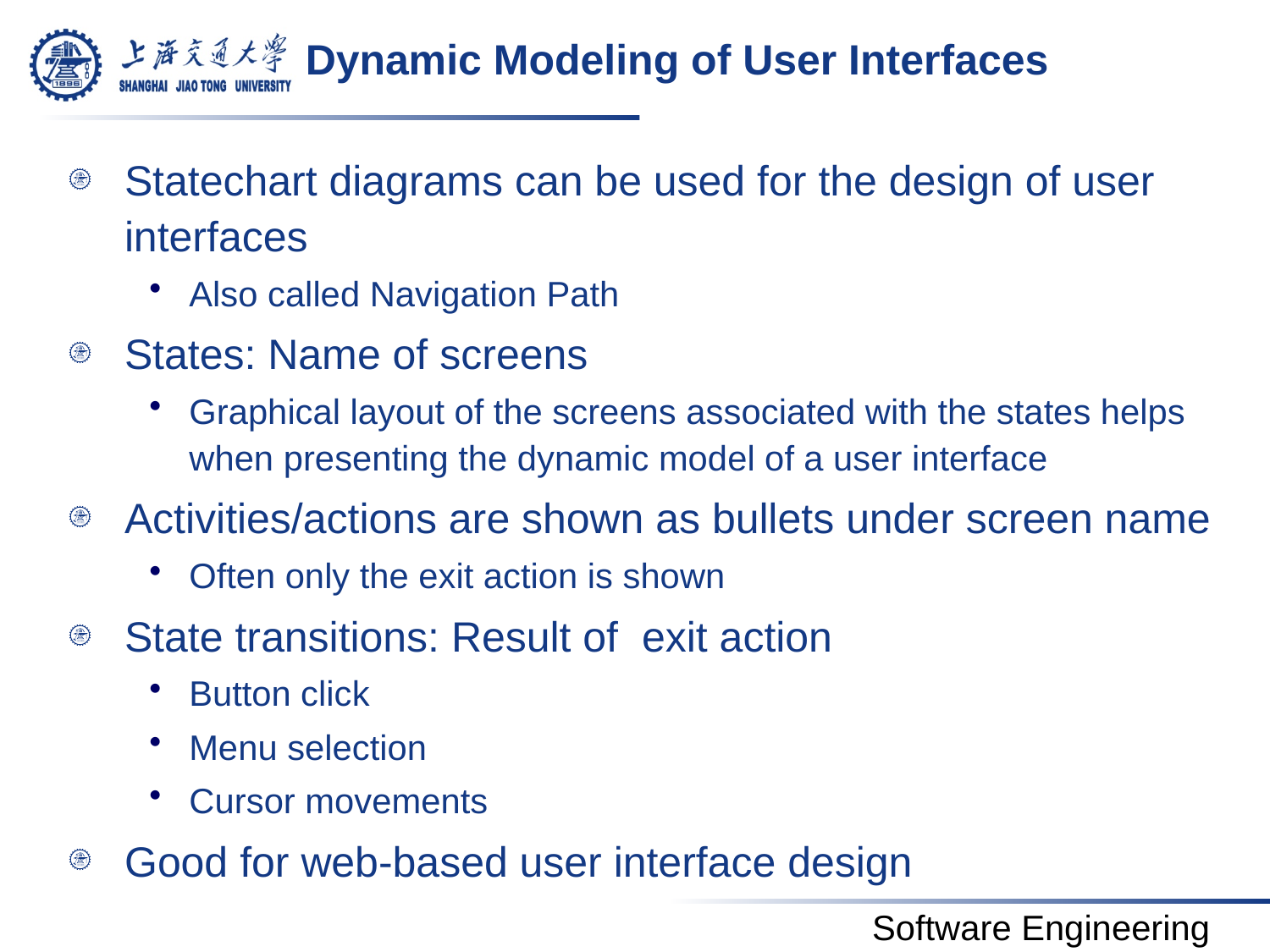

# Dynamic Modeling of User Interfaces
Statechart diagrams can be used for the design of user interfaces
Also called Navigation Path
States: Name of screens
Graphical layout of the screens associated with the states helps when presenting the dynamic model of a user interface
Activities/actions are shown as bullets under screen name
Often only the exit action is shown
State transitions: Result of  exit action
Button click
Menu selection
Cursor movements
Good for web-based user interface design